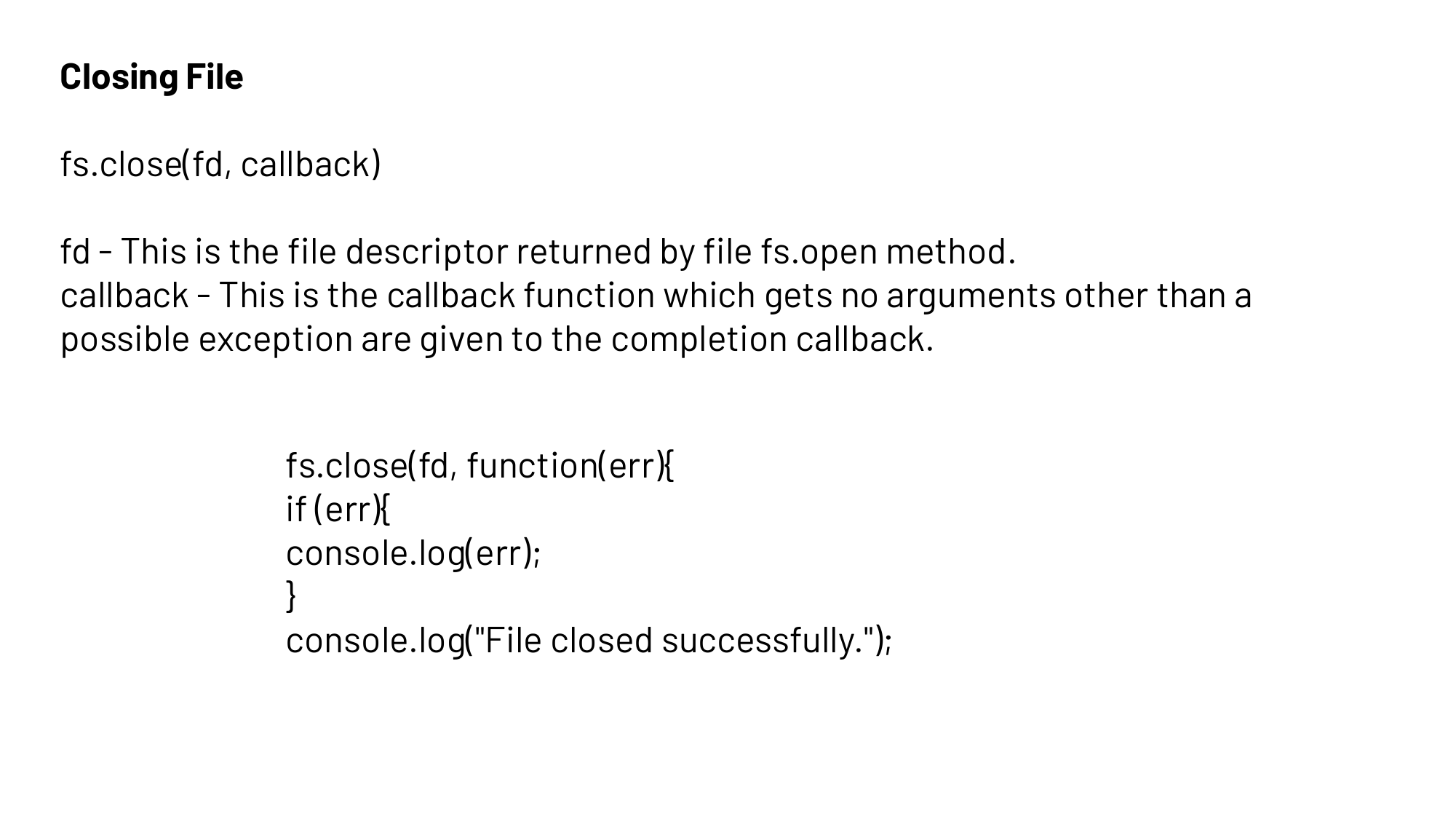

Closing File

fs.close(fd, callback)

fd - This is the file descriptor returned by file fs.open method.
callback - This is the callback function which gets no arguments other than a possible exception are given to the completion callback.
fs.close(fd, function(err){
if (err){
console.log(err);
}
console.log("File closed successfully.");